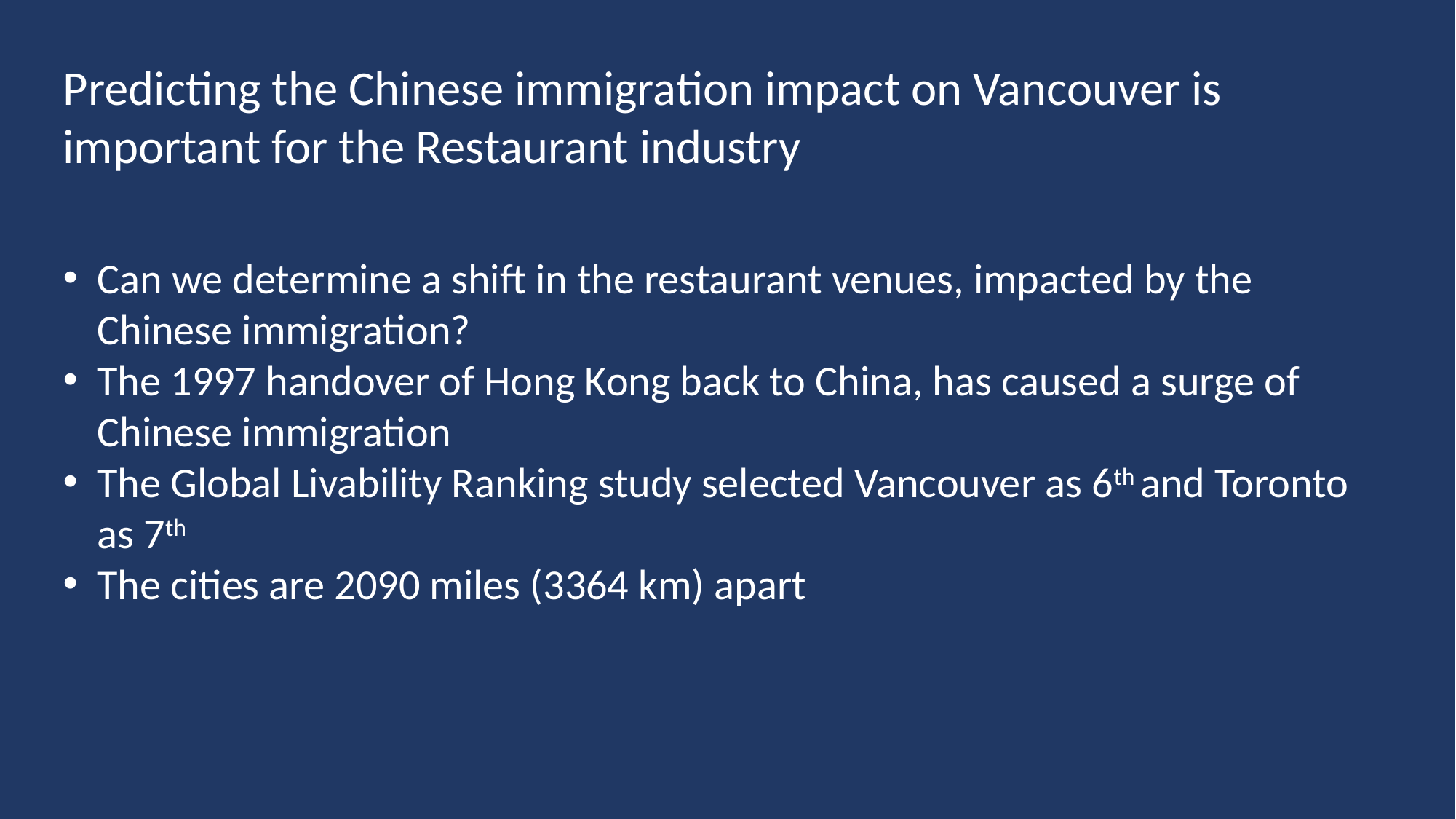

Predicting the Chinese immigration impact on Vancouver is important for the Restaurant industry
Can we determine a shift in the restaurant venues, impacted by the Chinese immigration?
The 1997 handover of Hong Kong back to China, has caused a surge of Chinese immigration
The Global Livability Ranking study selected Vancouver as 6th and Toronto as 7th
The cities are 2090 miles (3364 km) apart